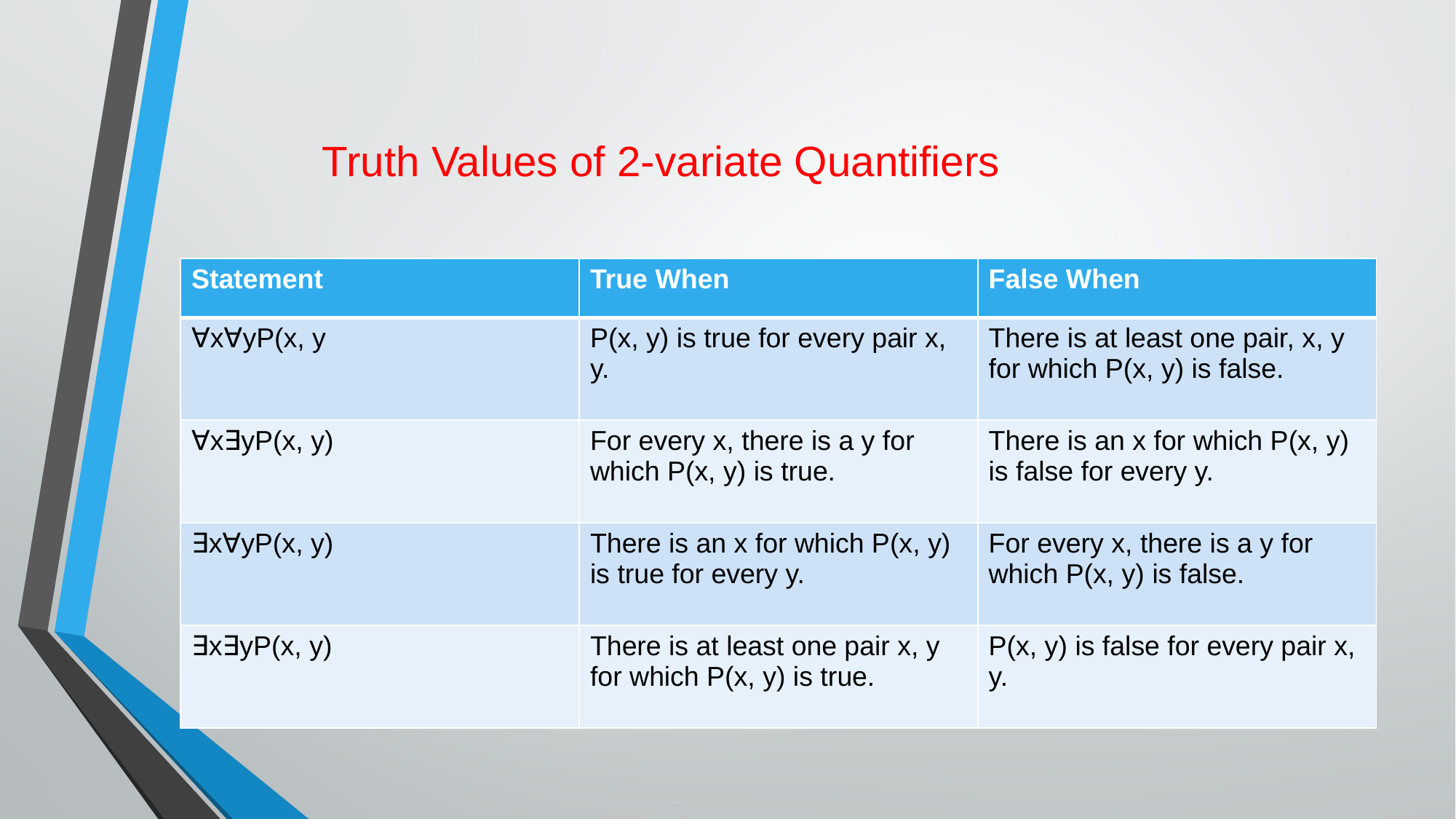

Truth Values of 2-variate Quantifiers
| Statement | True When | False When |
| --- | --- | --- |
| ∀x∀yP(x, y | P(x, y) is true for every pair x, y. | There is at least one pair, x, y for which P(x, y) is false. |
| ∀x∃yP(x, y) | For every x, there is a y for which P(x, y) is true. | There is an x for which P(x, y) is false for every y. |
| ∃x∀yP(x, y) | There is an x for which P(x, y) is true for every y. | For every x, there is a y for which P(x, y) is false. |
| ∃x∃yP(x, y) | There is at least one pair x, y for which P(x, y) is true. | P(x, y) is false for every pair x, y. |